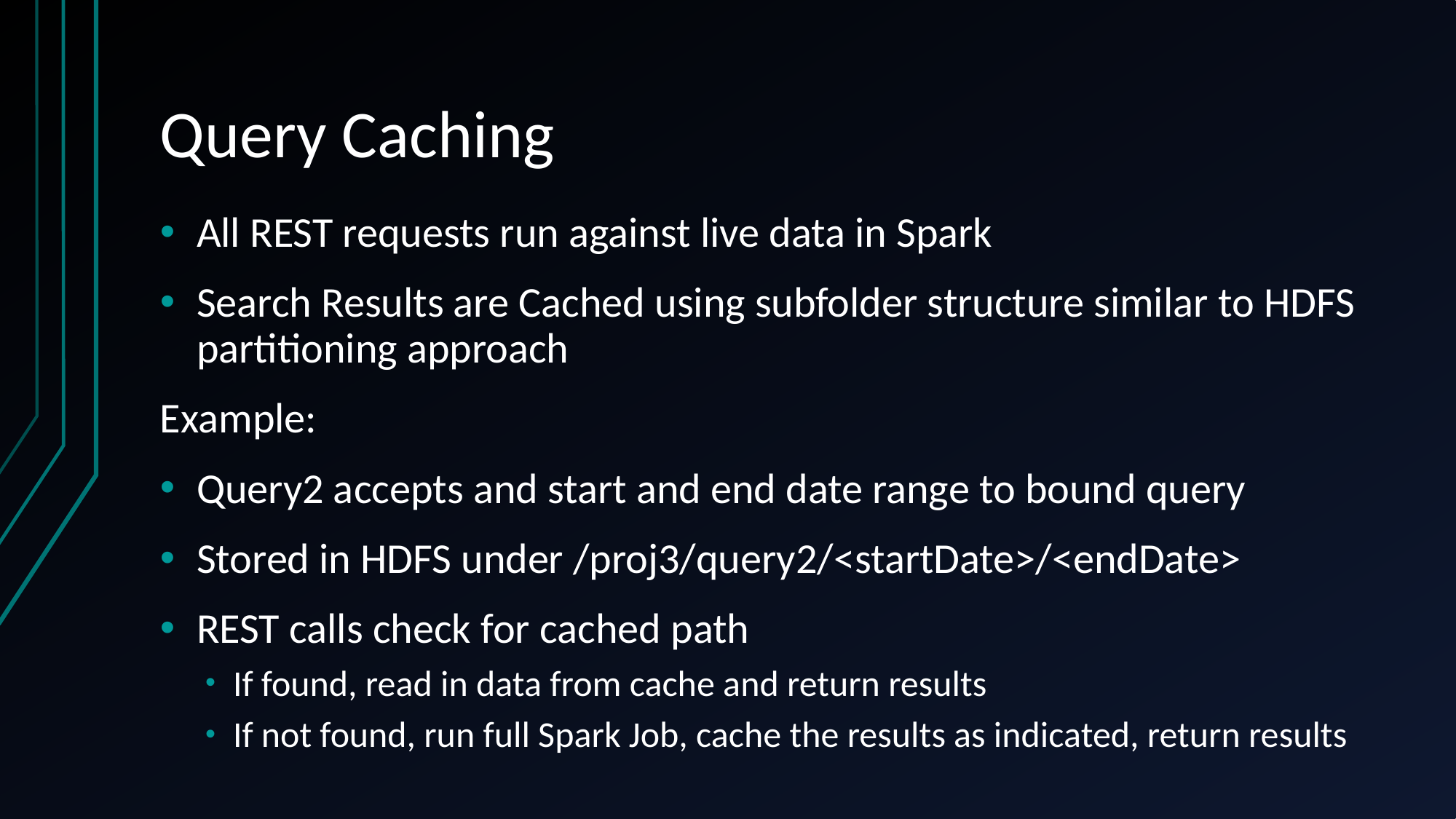

# Query Caching
All REST requests run against live data in Spark
Search Results are Cached using subfolder structure similar to HDFS partitioning approach
Example:
Query2 accepts and start and end date range to bound query
Stored in HDFS under /proj3/query2/<startDate>/<endDate>
REST calls check for cached path
If found, read in data from cache and return results
If not found, run full Spark Job, cache the results as indicated, return results